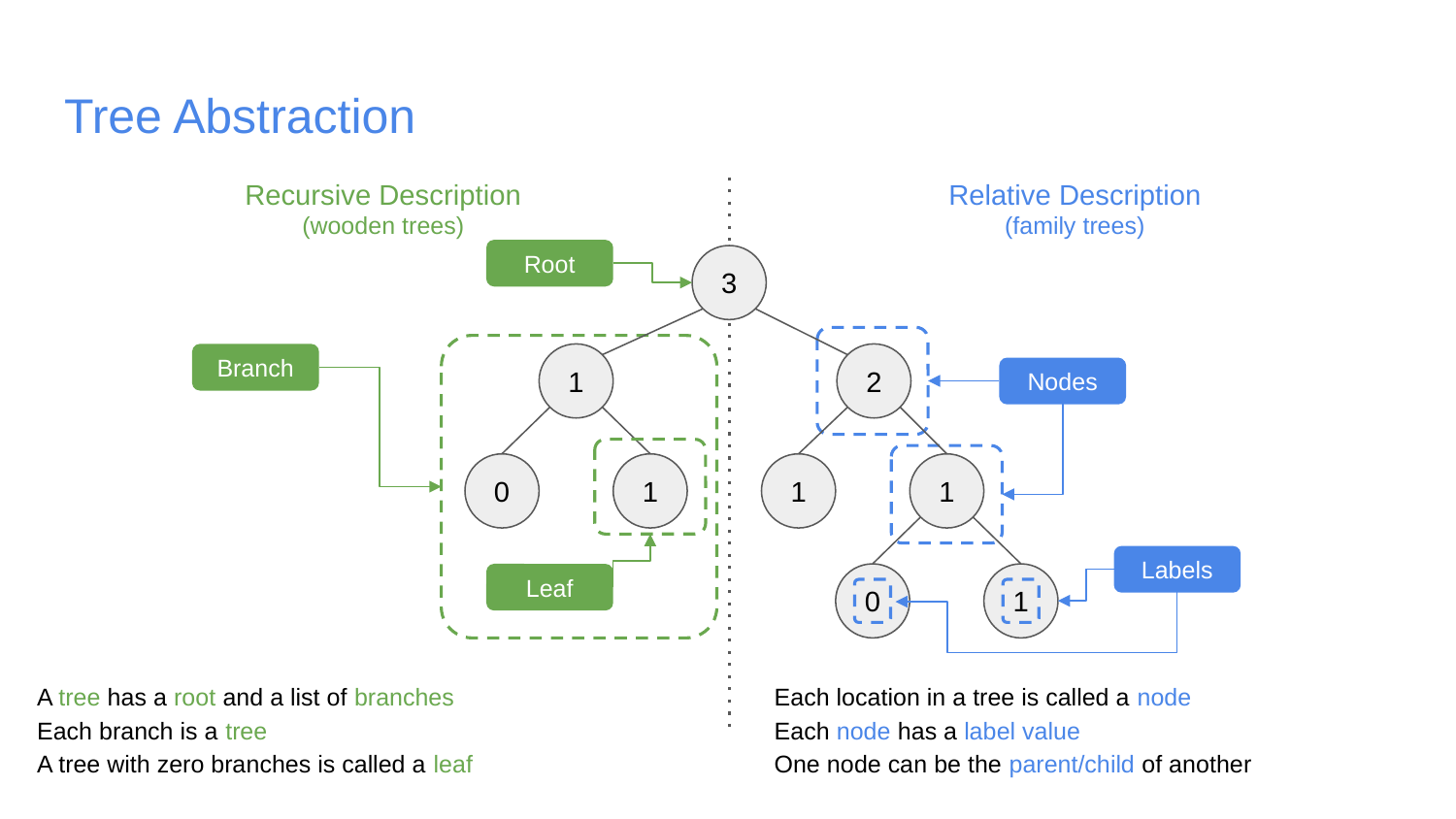

# Tree Abstraction
Recursive Description
(wooden trees)
Relative Description
(family trees)
Root
3
1
2
0
1
1
1
0
1

Nodes

Branch

Leaf
Labels

A tree has a root and a list of branches
Each branch is a tree
A tree with zero branches is called a leaf
Each location in a tree is called a node
Each node has a label value
One node can be the parent/child of another